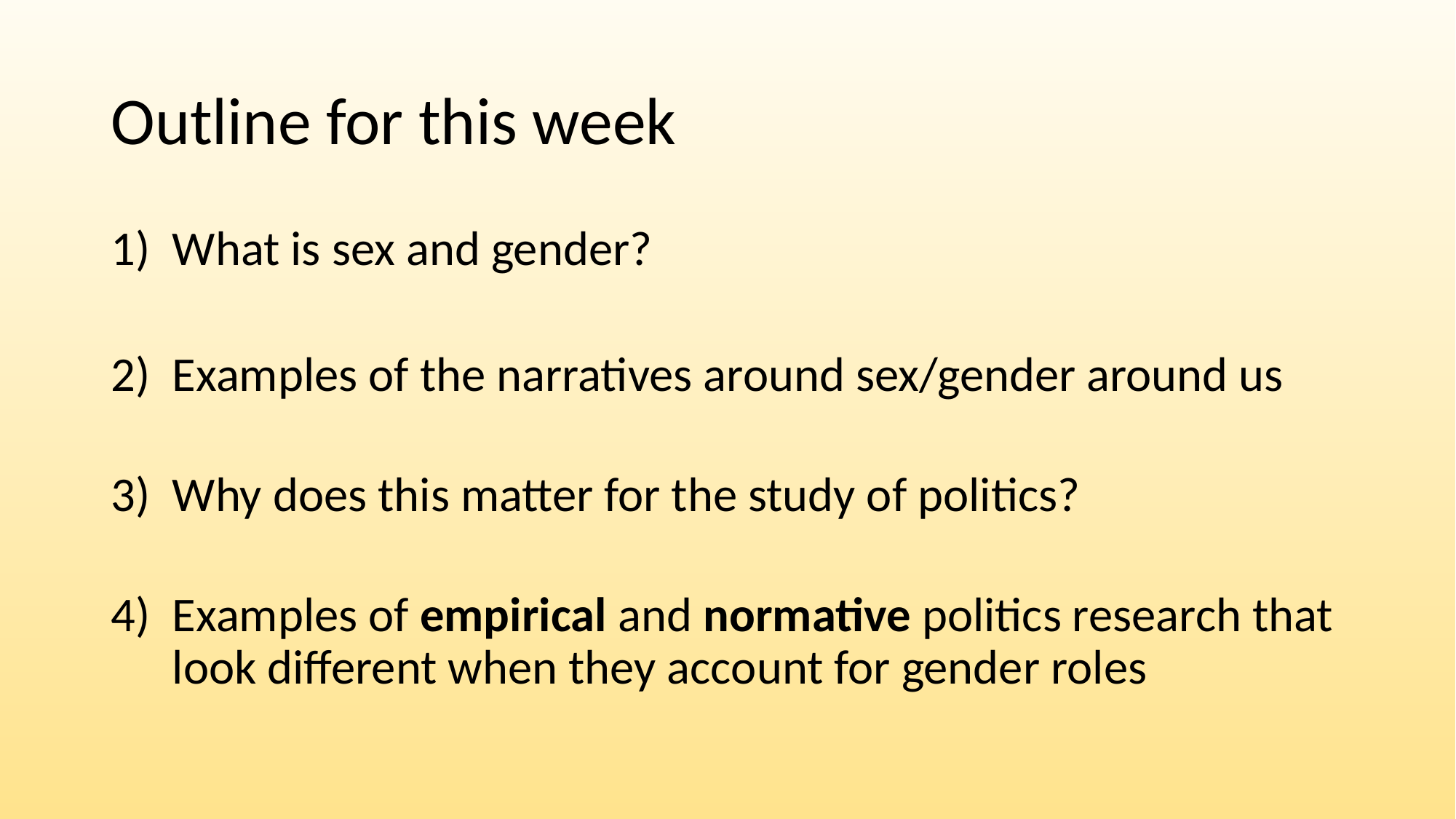

# Outline for this week
What is sex and gender?
Examples of the narratives around sex/gender around us
Why does this matter for the study of politics?
Examples of empirical and normative politics research that look different when they account for gender roles